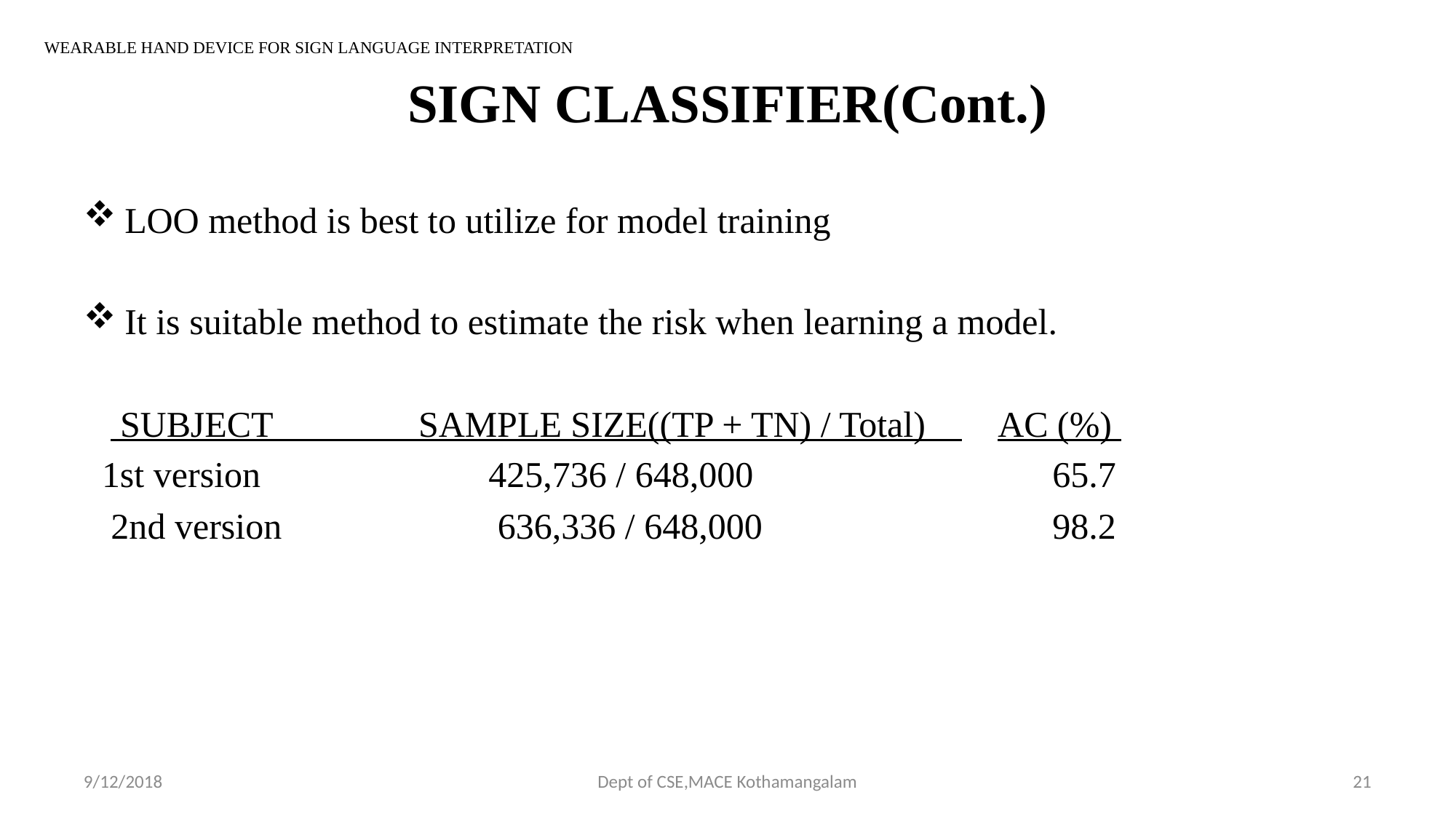

WEARABLE HAND DEVICE FOR SIGN LANGUAGE INTERPRETATION

# SIGN CLASSIFIER(Cont.)
LOO method is best to utilize for model training

It is suitable method to estimate the risk when learning a model.

    SUBJECT                SAMPLE SIZE((TP + TN) / Total)    	AC (%)
  1st version 	                425,736 / 648,000       	                  65.7
   2nd version 	                 636,336 / 648,000 	                              98.2

9/12/2018
Dept of CSE,MACE Kothamangalam
21